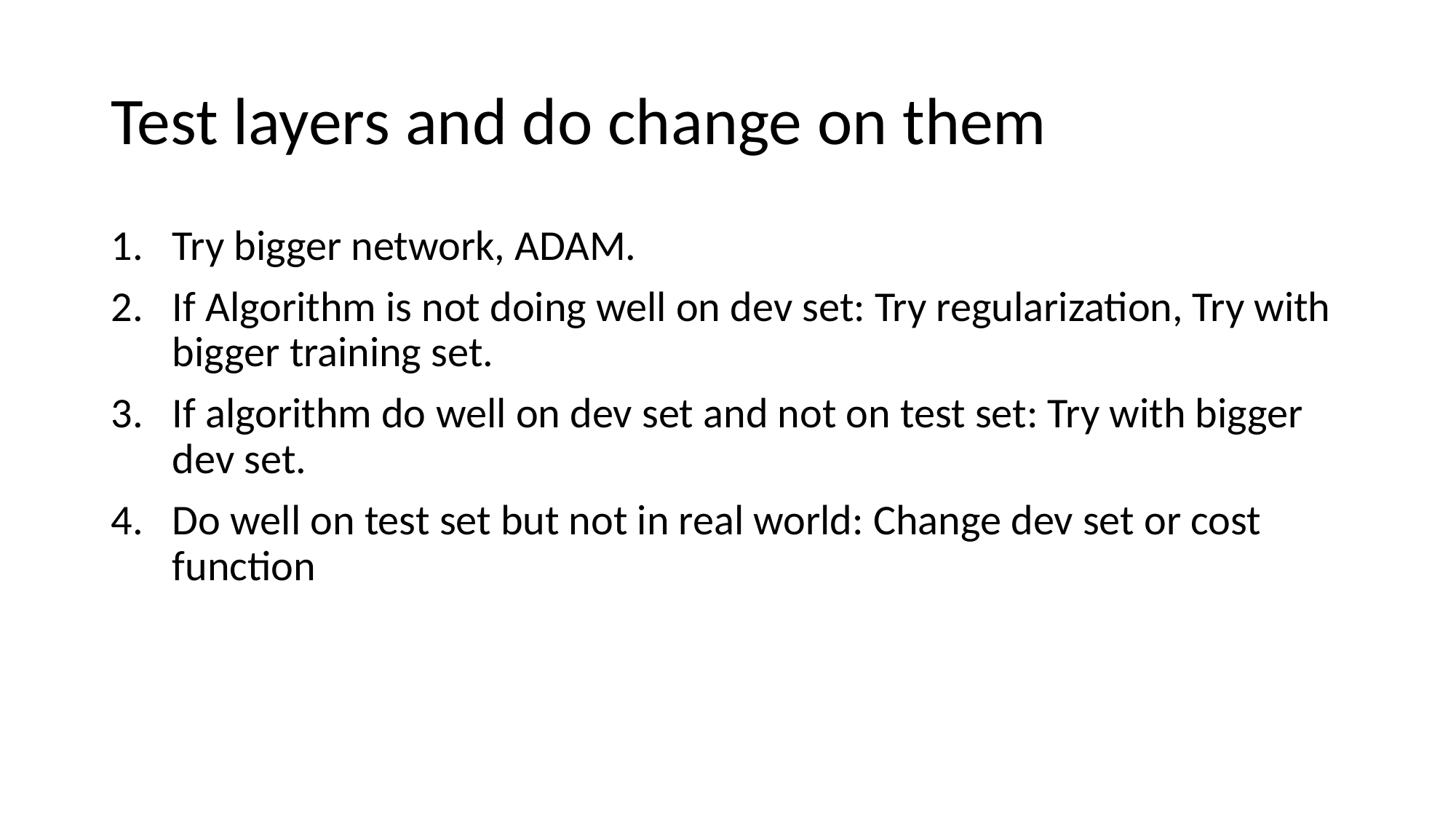

# Test layers and do change on them
Try bigger network, ADAM.
If Algorithm is not doing well on dev set: Try regularization, Try with bigger training set.
If algorithm do well on dev set and not on test set: Try with bigger dev set.
Do well on test set but not in real world: Change dev set or cost function